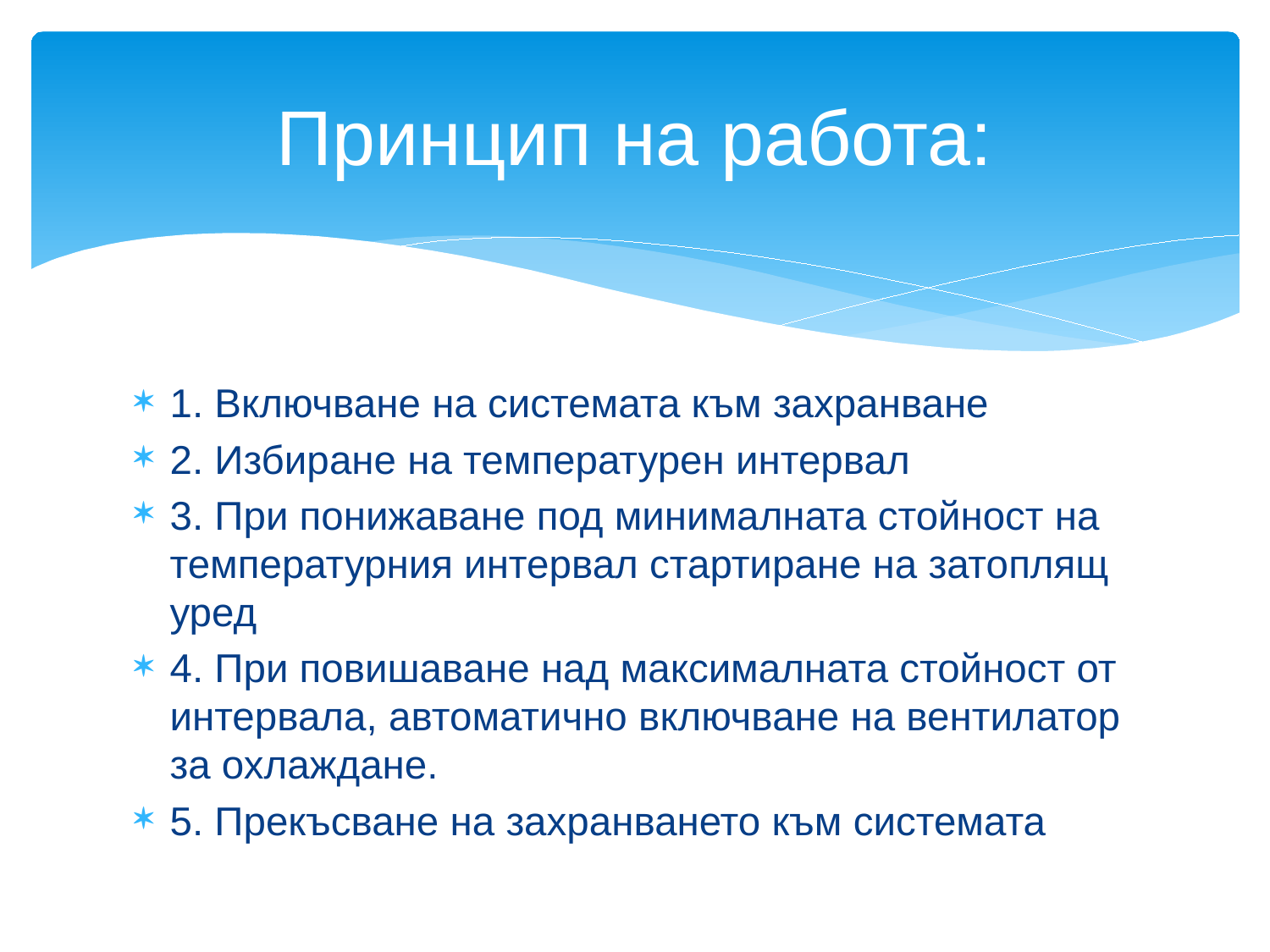

# Принцип на работа:
1. Включване на системата към захранване
2. Избиране на температурен интервал
3. При понижаване под минималната стойност на температурния интервал стартиране на затоплящ уред
4. При повишаване над максималната стойност от интервала, автоматично включване на вентилатор за охлаждане.
5. Прекъсване на захранването към системата